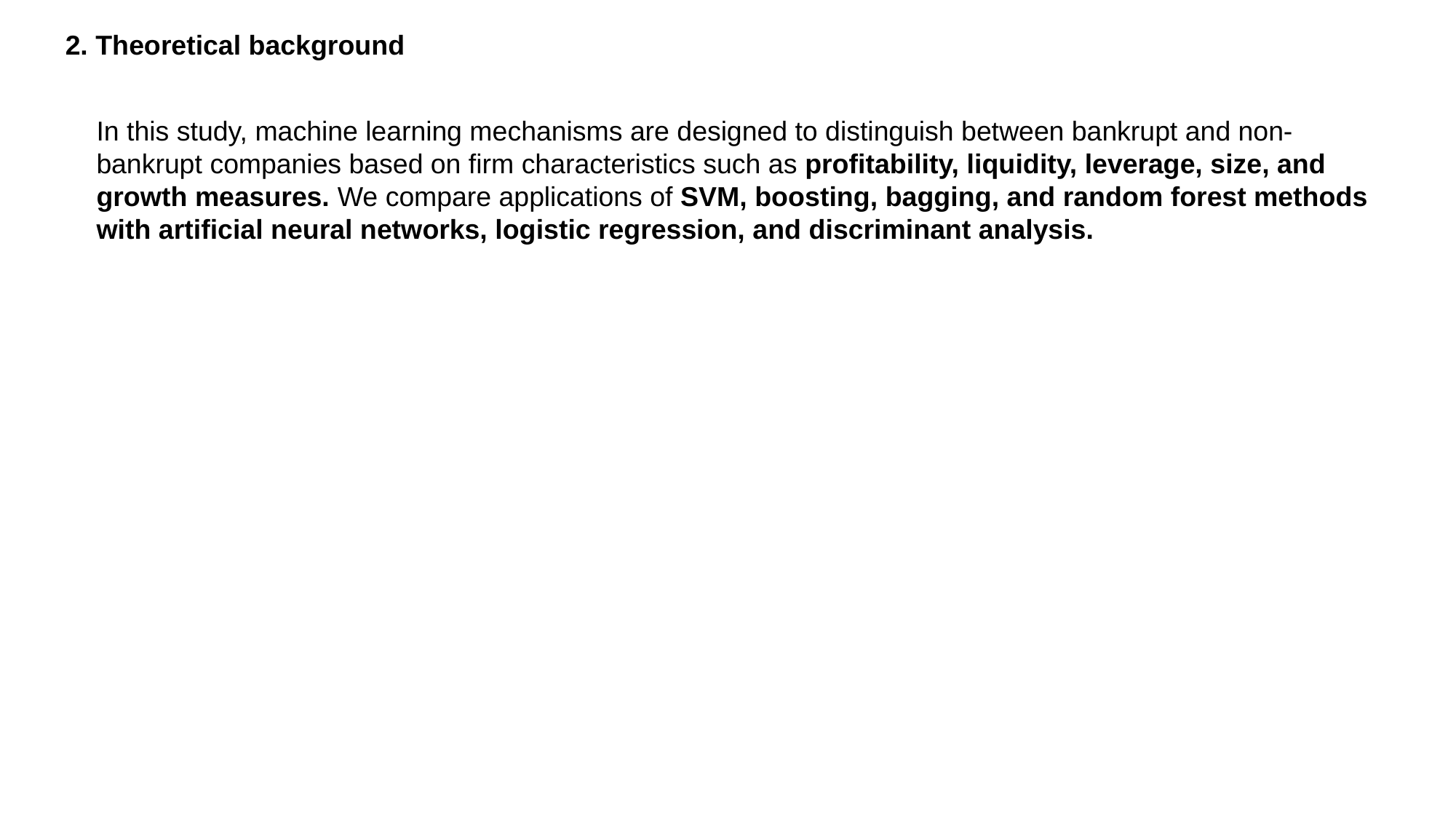

2. Theoretical background
In this study, machine learning mechanisms are designed to distinguish between bankrupt and non-bankrupt companies based on firm characteristics such as profitability, liquidity, leverage, size, and growth measures. We compare applications of SVM, boosting, bagging, and random forest methods with artificial neural networks, logistic regression, and discriminant analysis.